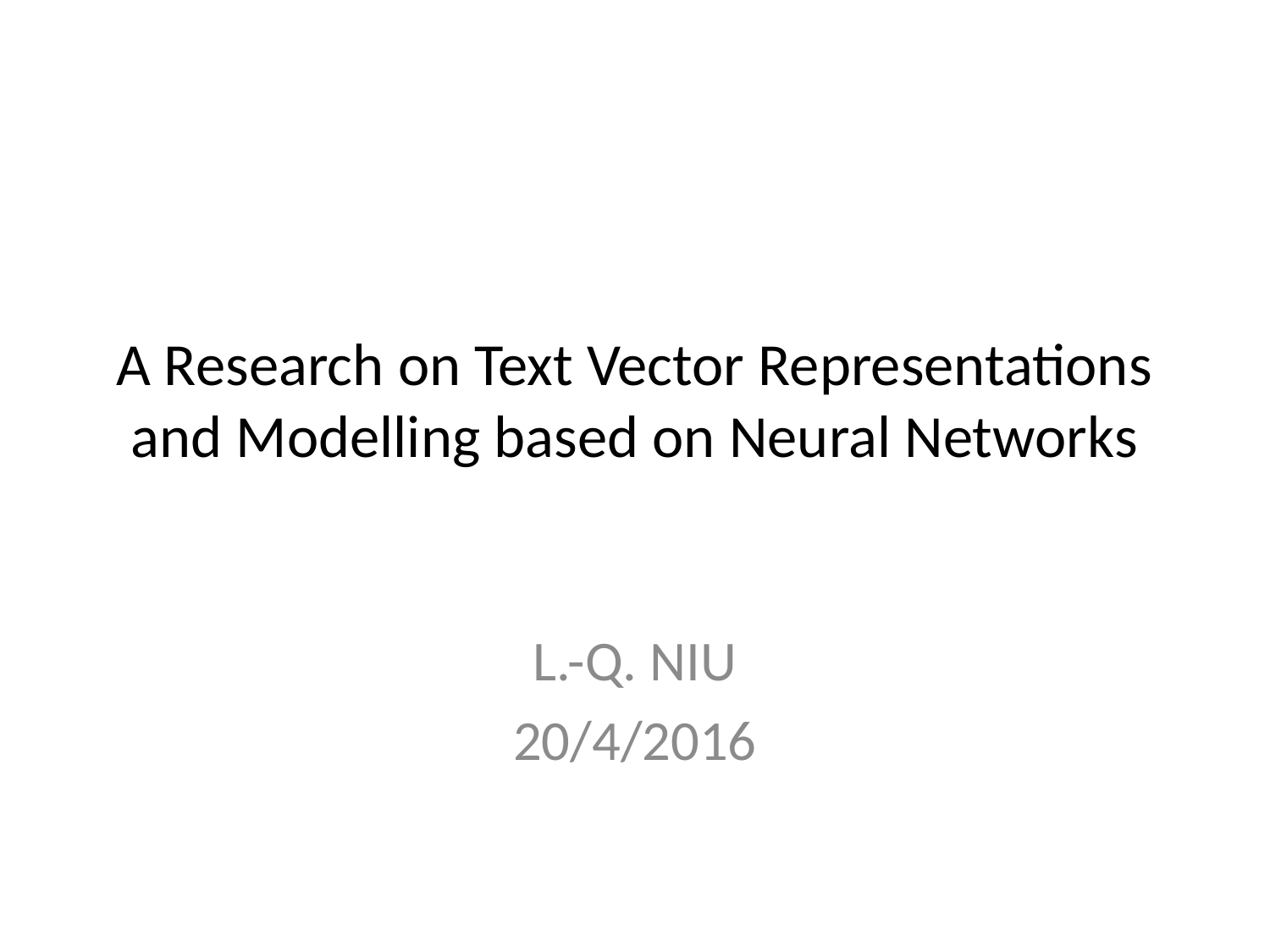

# A Research on Text Vector Representations and Modelling based on Neural Networks

L.-Q. NIU
20/4/2016